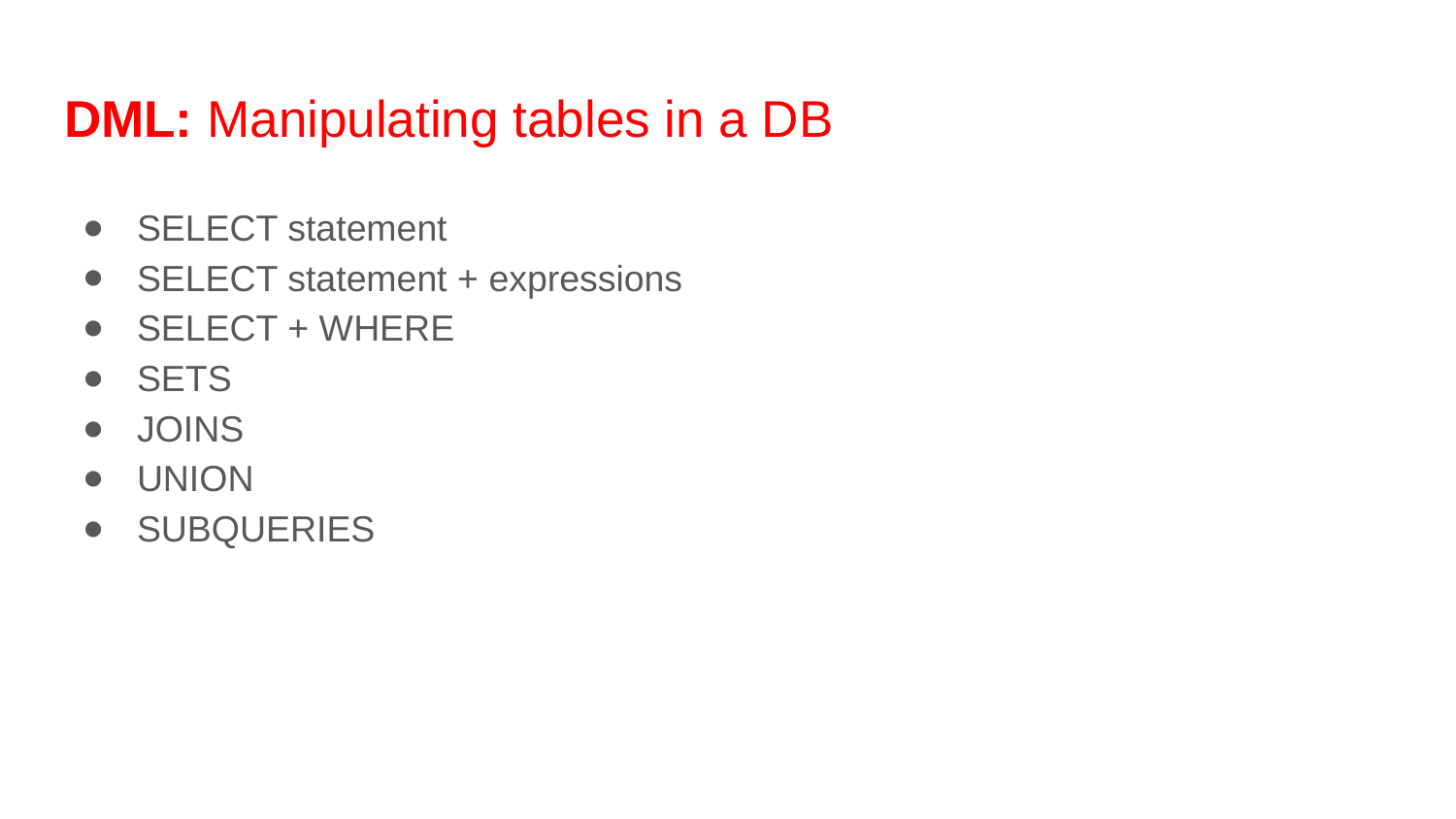

# DML: Manipulating tables in a DB
SELECT statement
SELECT statement + expressions
SELECT + WHERE
SETS
JOINS
UNION
SUBQUERIES